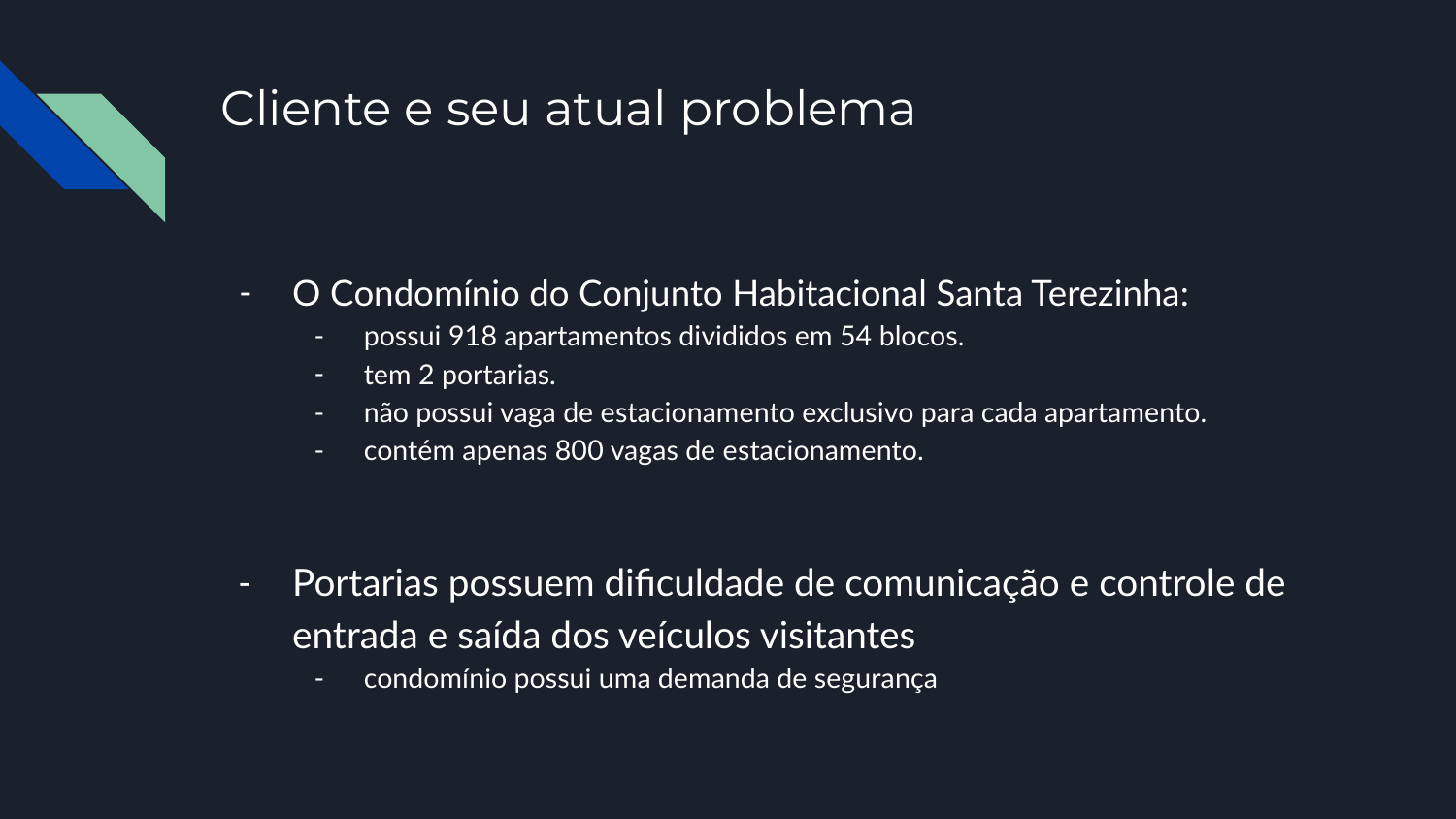

# Cliente e seu atual problema
O Condomínio do Conjunto Habitacional Santa Terezinha:
possui 918 apartamentos divididos em 54 blocos.
tem 2 portarias.
não possui vaga de estacionamento exclusivo para cada apartamento.
contém apenas 800 vagas de estacionamento.

Portarias possuem dificuldade de comunicação e controle de entrada e saída dos veículos visitantes
condomínio possui uma demanda de segurança